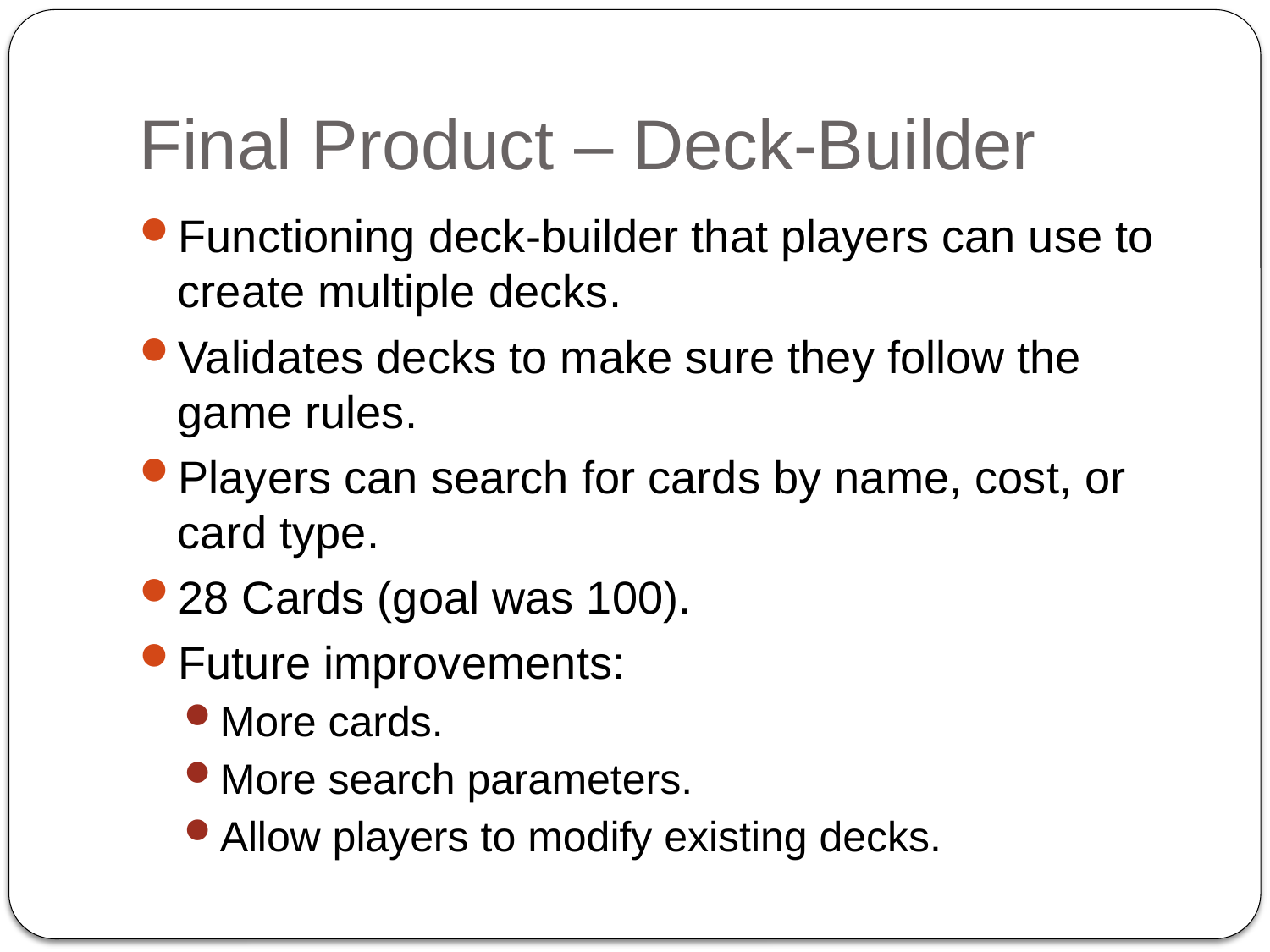

# Final Product – Deck-Builder
Functioning deck-builder that players can use to create multiple decks.
Validates decks to make sure they follow the game rules.
Players can search for cards by name, cost, or card type.
28 Cards (goal was 100).
Future improvements:
More cards.
More search parameters.
Allow players to modify existing decks.